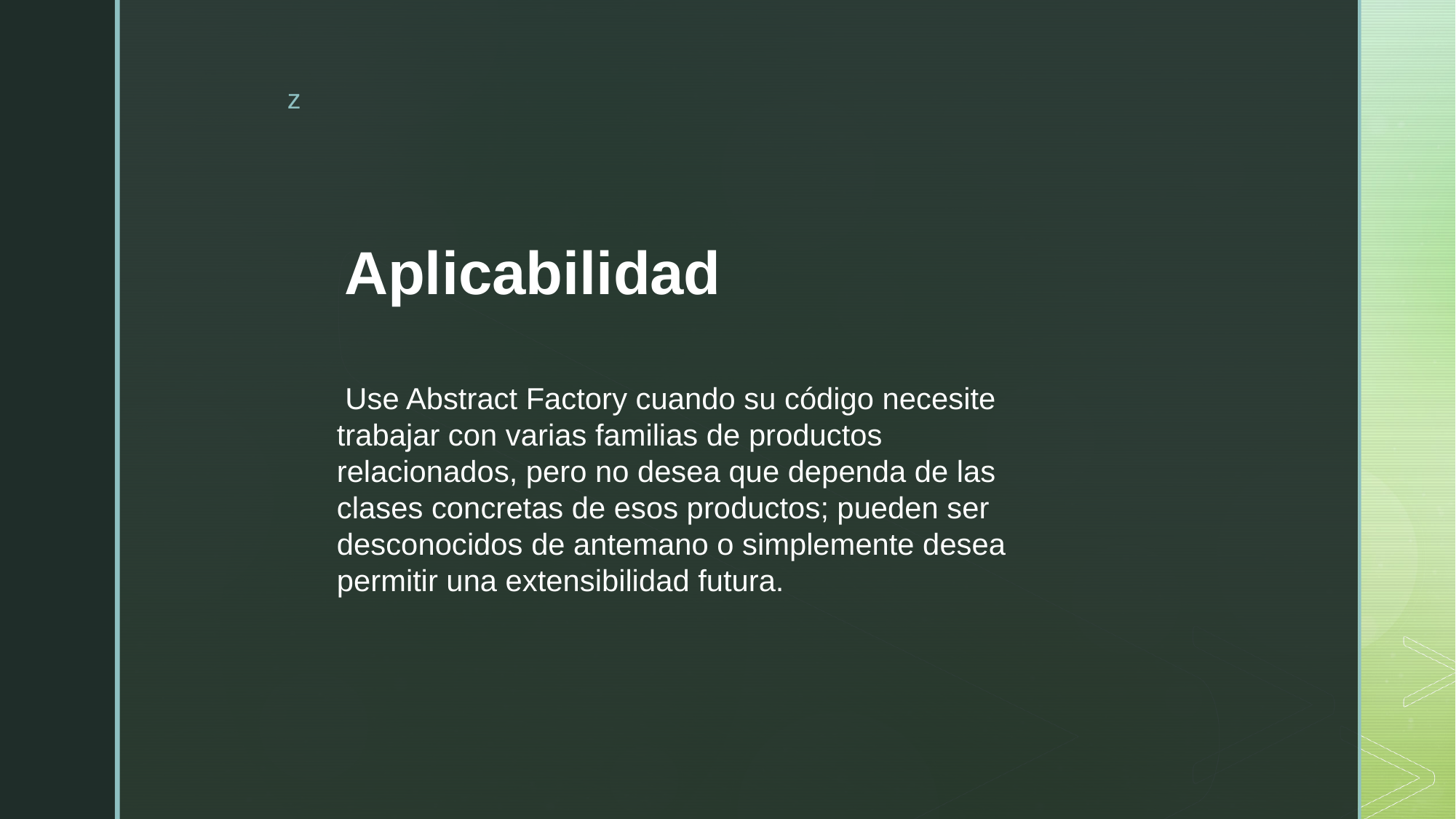

Aplicabilidad

 Use Abstract Factory cuando su código necesite trabajar con varias familias de productos relacionados, pero no desea que dependa de las clases concretas de esos productos; pueden ser desconocidos de antemano o simplemente desea permitir una extensibilidad futura.